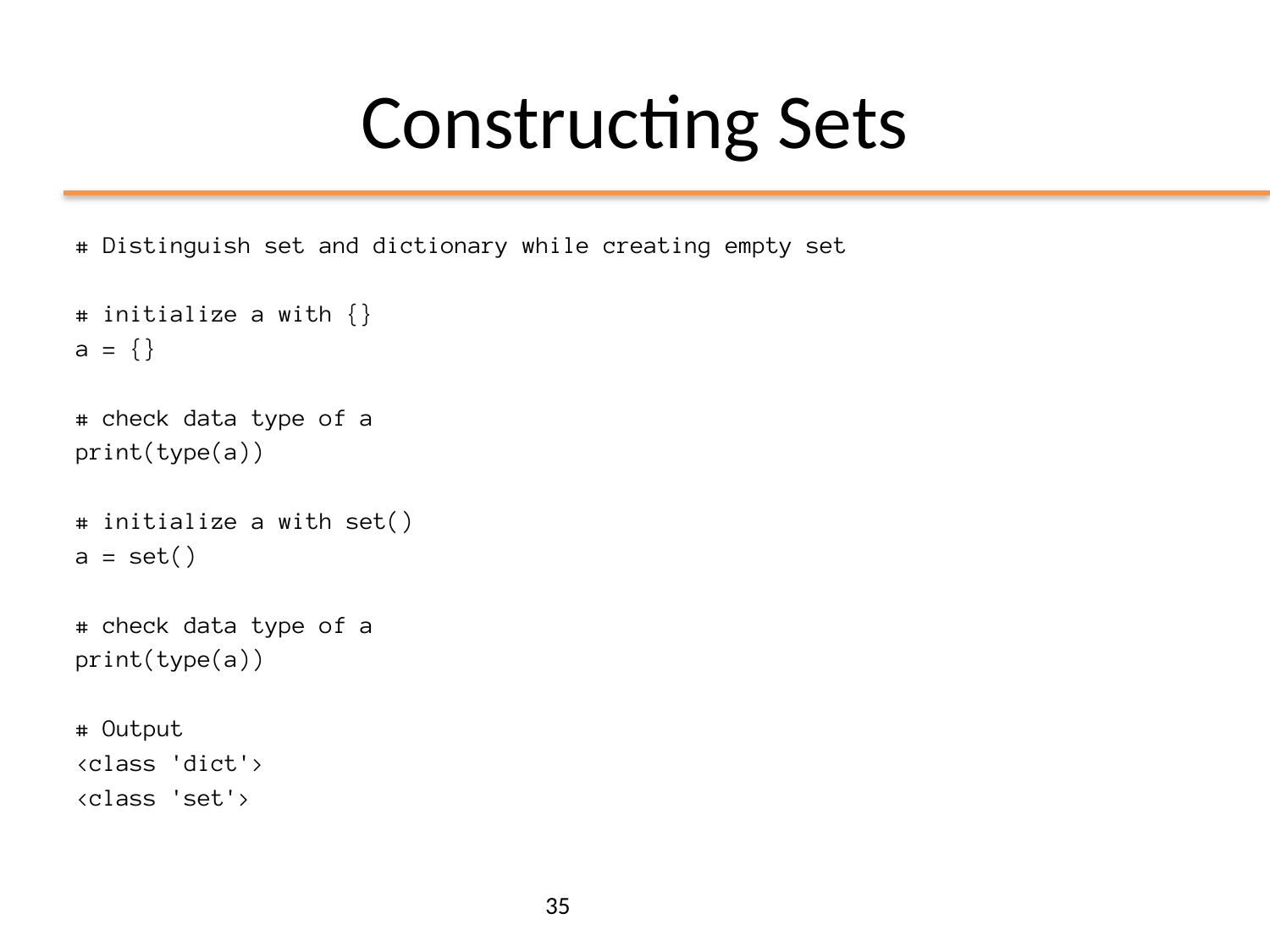

# Constructing Sets
# Distinguish set and dictionary while creating empty set

# initialize a with {}
a = {}

# check data type of a
print(type(a))

# initialize a with set()
a = set()

# check data type of a
print(type(a))

# Output
<class 'dict'>
<class 'set'>
35